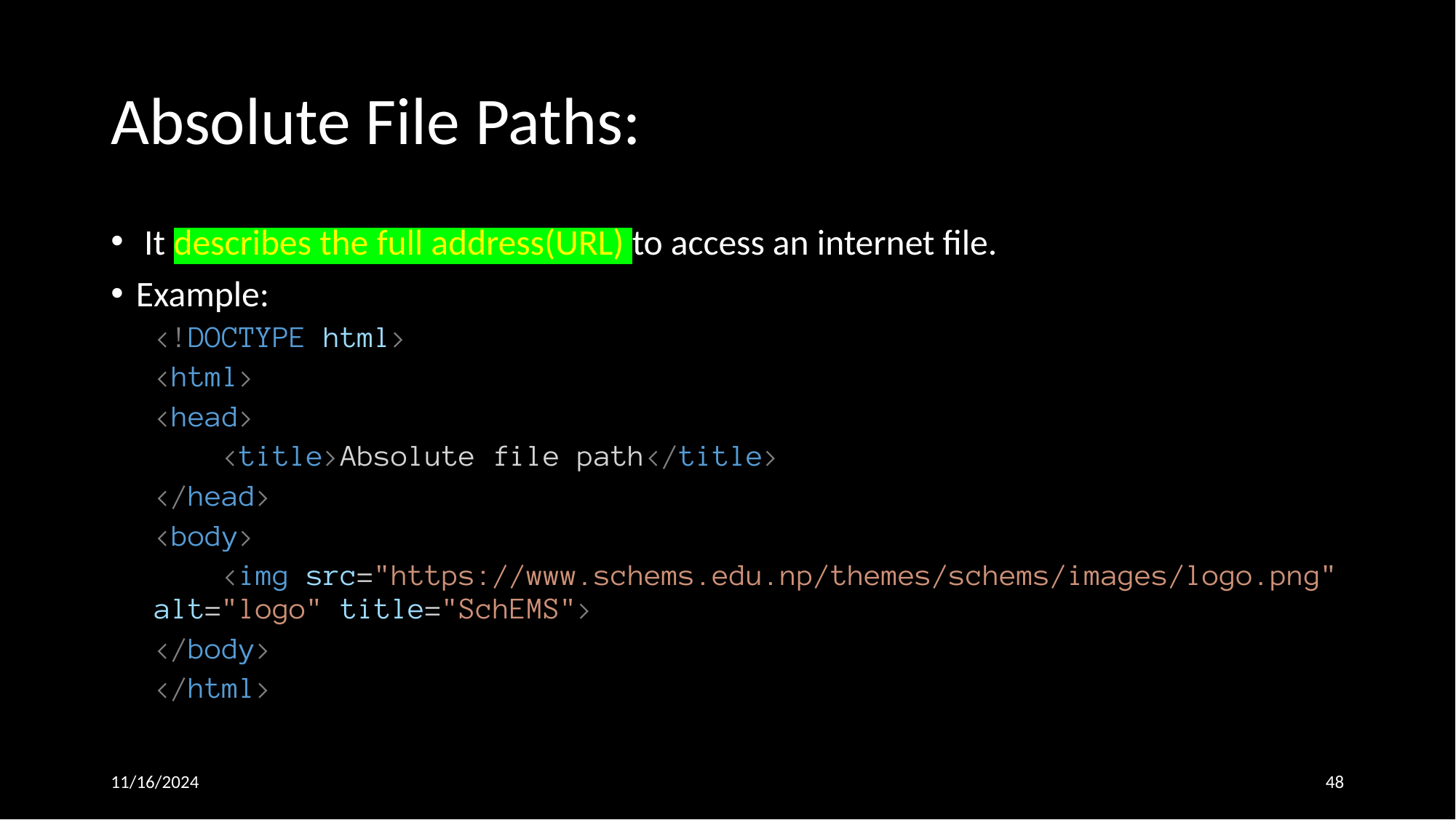

# Absolute File Paths:
 It describes the full address(URL) to access an internet file.
Example:
<!DOCTYPE html>
<html>
<head>
    <title>Absolute file path</title>
</head>
<body>
    <img src="https://www.schems.edu.np/themes/schems/images/logo.png" alt="logo" title="SchEMS">
</body>
</html>

11/16/2024
48